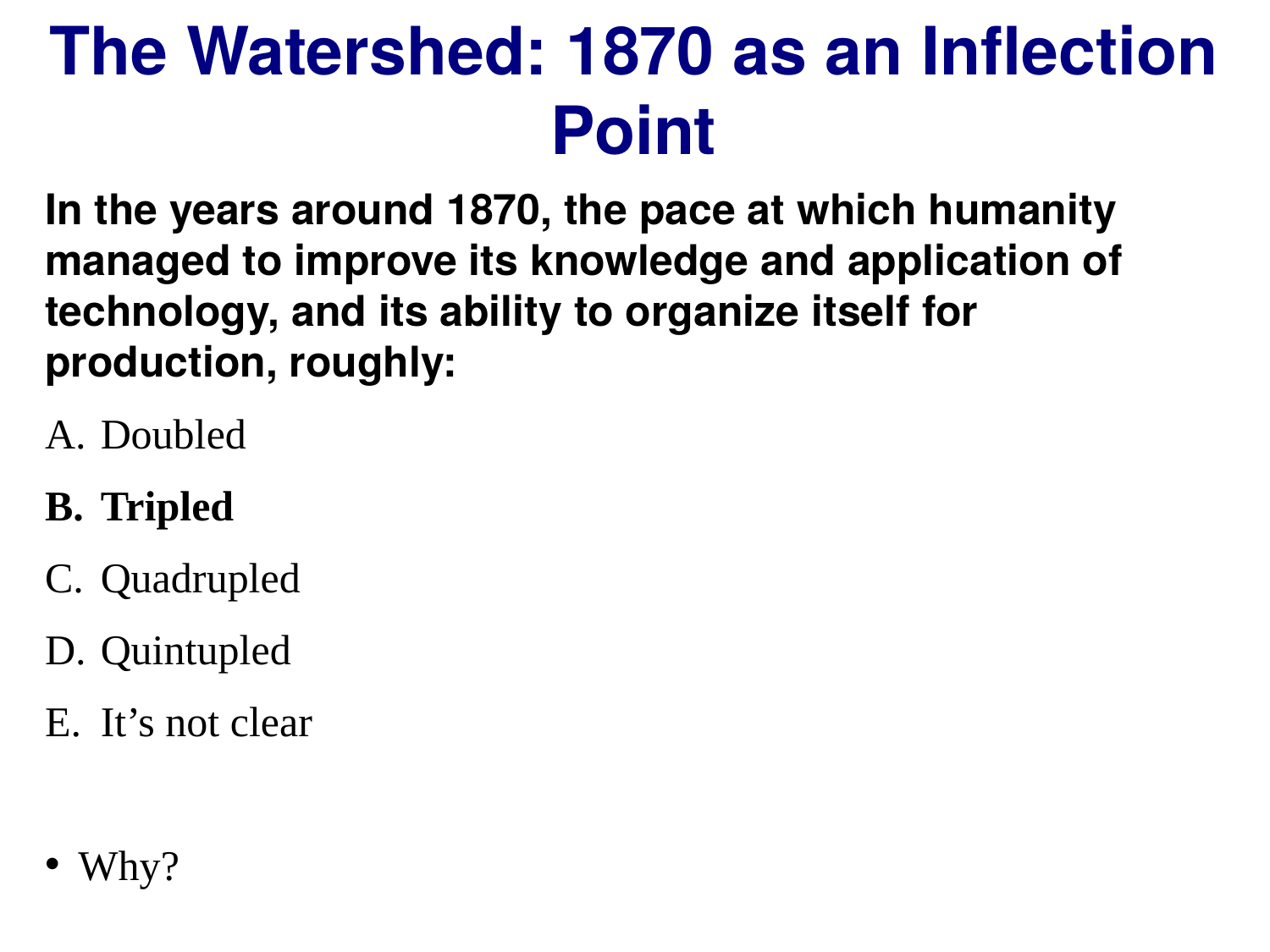

The Watershed: 1870 as an Inflection Point
In the years around 1870, the pace at which humanity managed to improve its knowledge and application of technology, and its ability to organize itself for production, roughly:
Doubled
Tripled
Quadrupled
Quintupled
It’s not clear

Why?